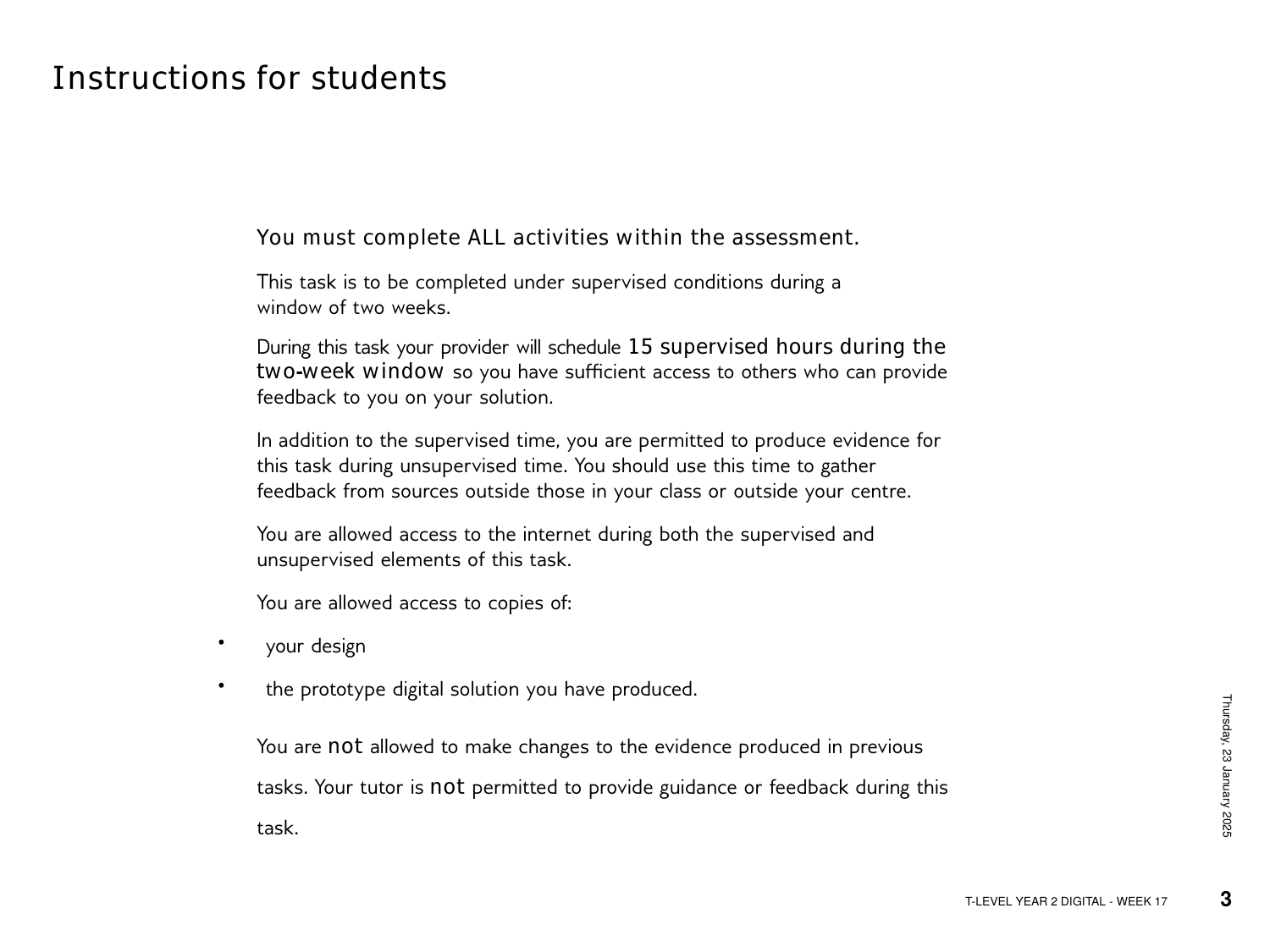

Instructions for students
You must complete ALL activities within the assessment.
This task is to be completed under supervised conditions during a window of two weeks.
During this task your provider will schedule 15 supervised hours during the two‑week window so you have sufficient access to others who can provide feedback to you on your solution.
In addition to the supervised time, you are permitted to produce evidence for this task during unsupervised time. You should use this time to gather feedback from sources outside those in your class or outside your centre.
You are allowed access to the internet during both the supervised and unsupervised elements of this task.
You are allowed access to copies of:
your design
the prototype digital solution you have produced.
You are not allowed to make changes to the evidence produced in previous tasks. Your tutor is not permitted to provide guidance or feedback during this task.
Thursday, 23 January 2025
T-LEVEL YEAR 2 DIGITAL - WEEK 17
3